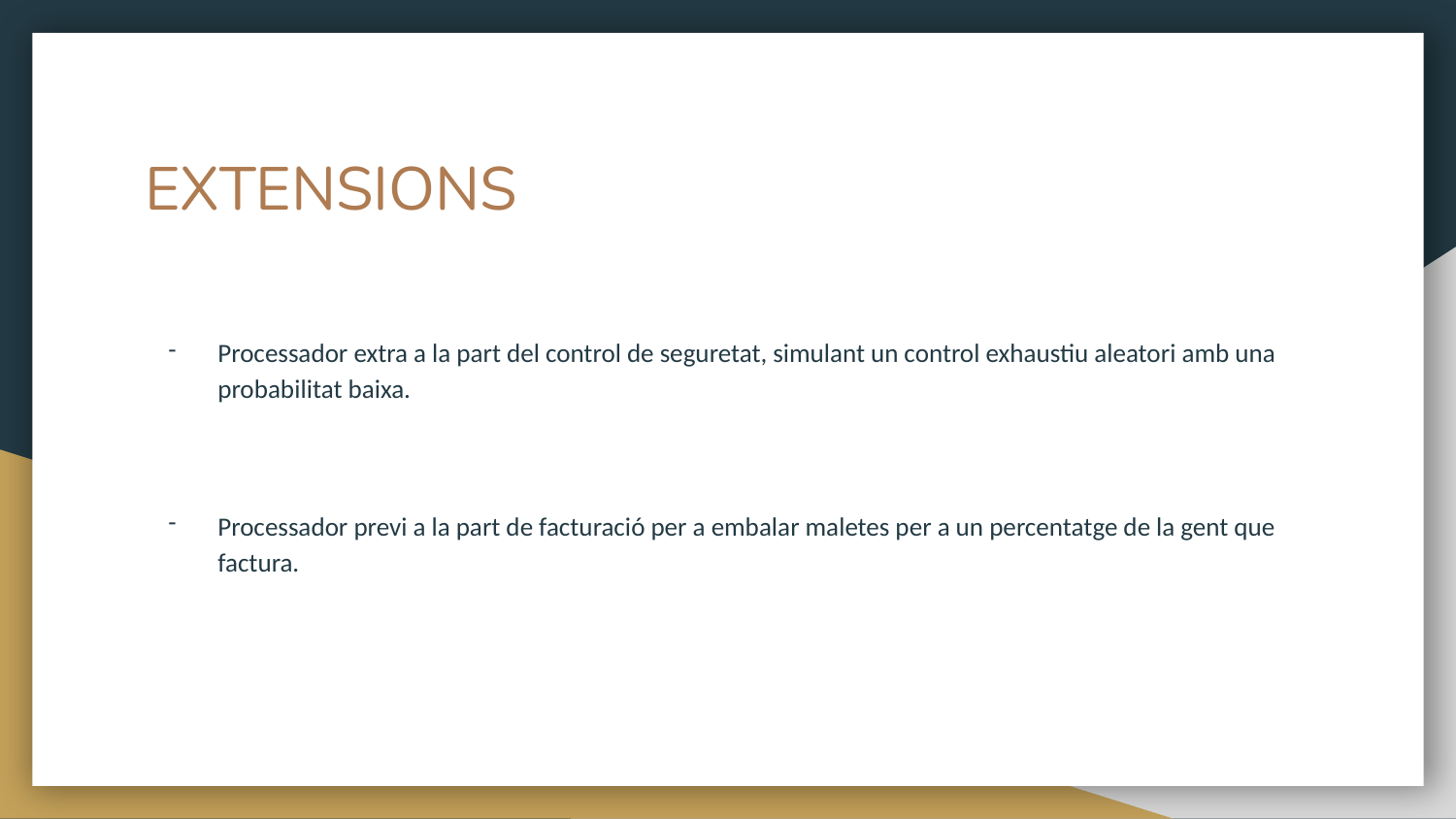

# EXTENSIONS
Processador extra a la part del control de seguretat, simulant un control exhaustiu aleatori amb una probabilitat baixa.

Processador previ a la part de facturació per a embalar maletes per a un percentatge de la gent que factura.